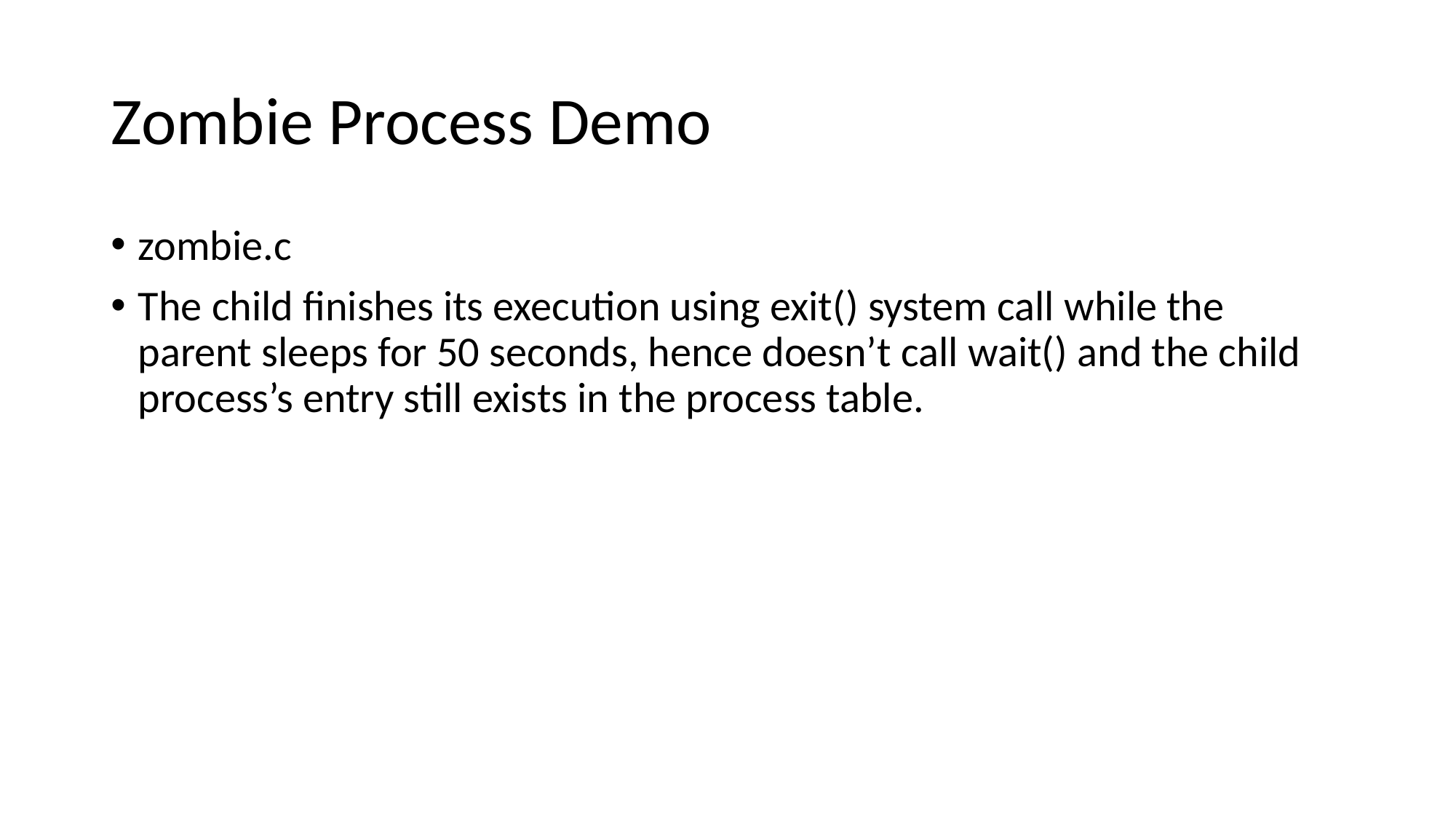

# Zombie Process Demo
zombie.c
The child finishes its execution using exit() system call while the parent sleeps for 50 seconds, hence doesn’t call wait() and the child process’s entry still exists in the process table.